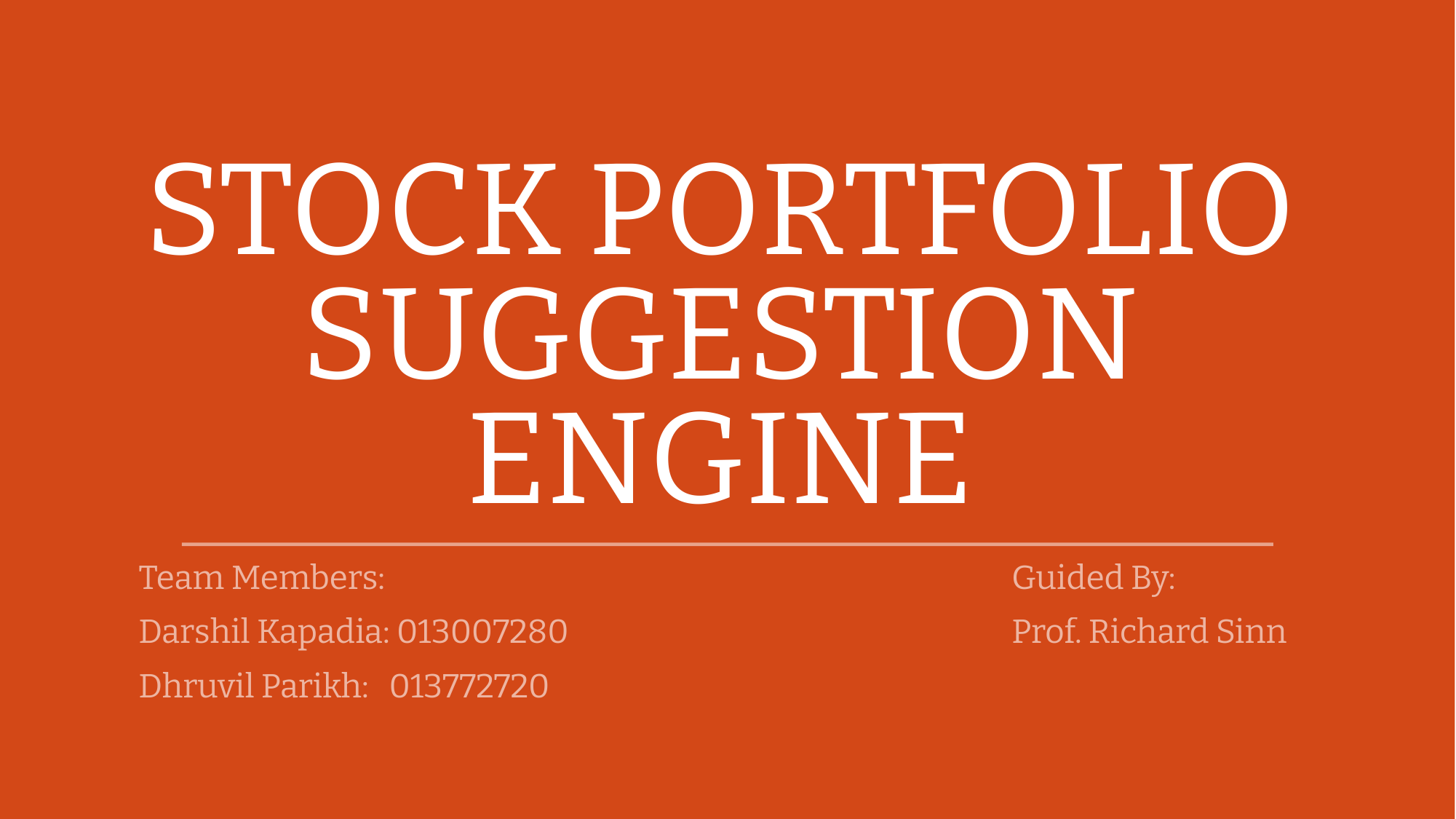

# Stock Portfolio Suggestion Engine
Team Members:						Guided By:
Darshil Kapadia: 013007280					Prof. Richard Sinn
Dhruvil Parikh:   013772720